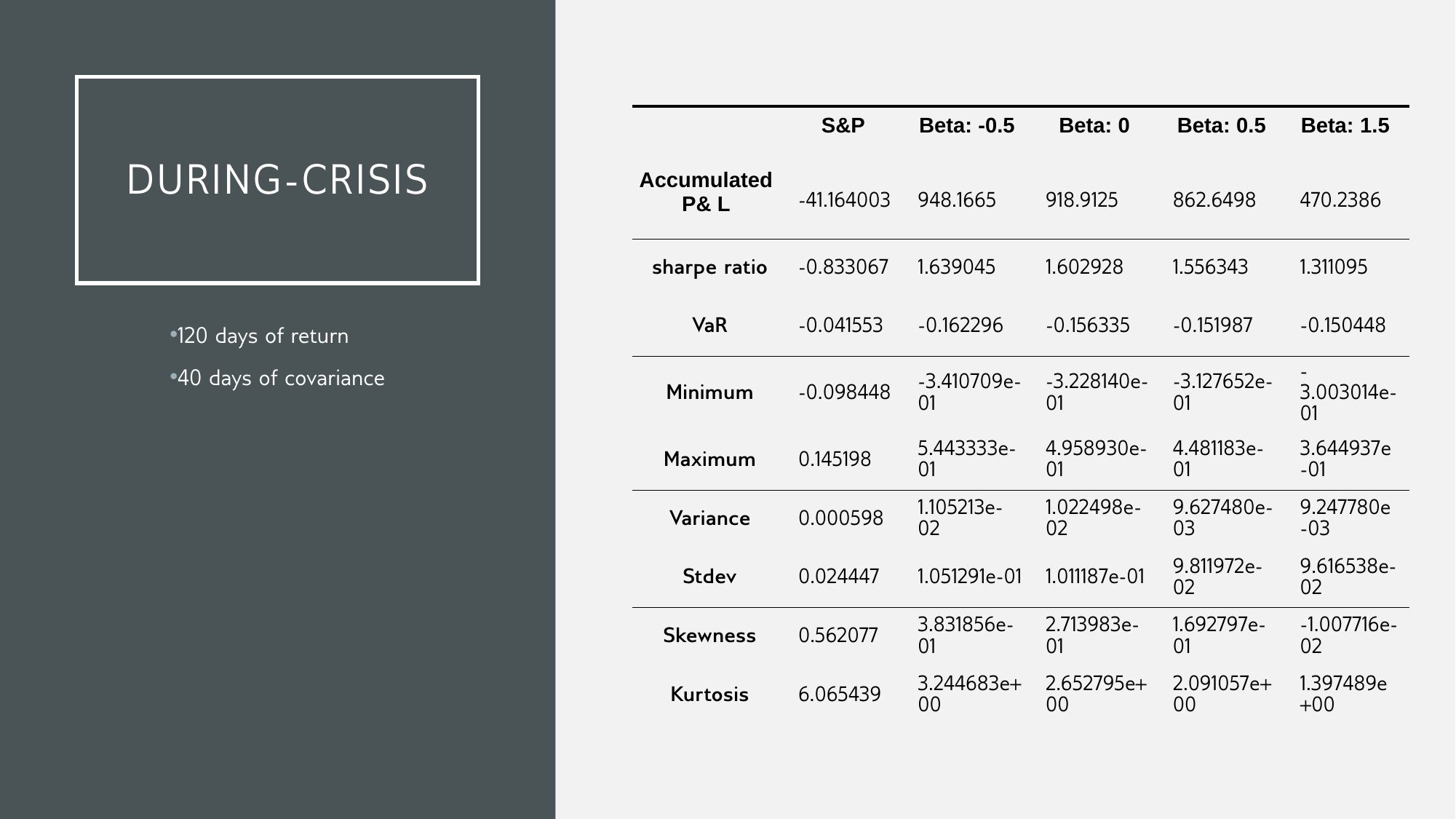

# During-crisis
|  | S&P | Beta: -0.5 | Beta: 0 | Beta: 0.5 | Beta: 1.5 |
| --- | --- | --- | --- | --- | --- |
| Accumulated P& L | -41.164003 | 948.1665 | 918.9125 | 862.6498 | 470.2386 |
| sharpe ratio | -0.833067 | 1.639045 | 1.602928 | 1.556343 | 1.311095 |
| VaR | -0.041553 | -0.162296 | -0.156335 | -0.151987 | -0.150448 |
| Minimum | -0.098448 | -3.410709e-01 | -3.228140e-01 | -3.127652e-01 | -3.003014e-01 |
| Maximum | 0.145198 | 5.443333e-01 | 4.958930e-01 | 4.481183e-01 | 3.644937e-01 |
| Variance | 0.000598 | 1.105213e-02 | 1.022498e-02 | 9.627480e-03 | 9.247780e-03 |
| Stdev | 0.024447 | 1.051291e-01 | 1.011187e-01 | 9.811972e-02 | 9.616538e-02 |
| Skewness | 0.562077 | 3.831856e-01 | 2.713983e-01 | 1.692797e-01 | -1.007716e-02 |
| Kurtosis | 6.065439 | 3.244683e+00 | 2.652795e+00 | 2.091057e+00 | 1.397489e+00 |
120 days of return
40 days of covariance